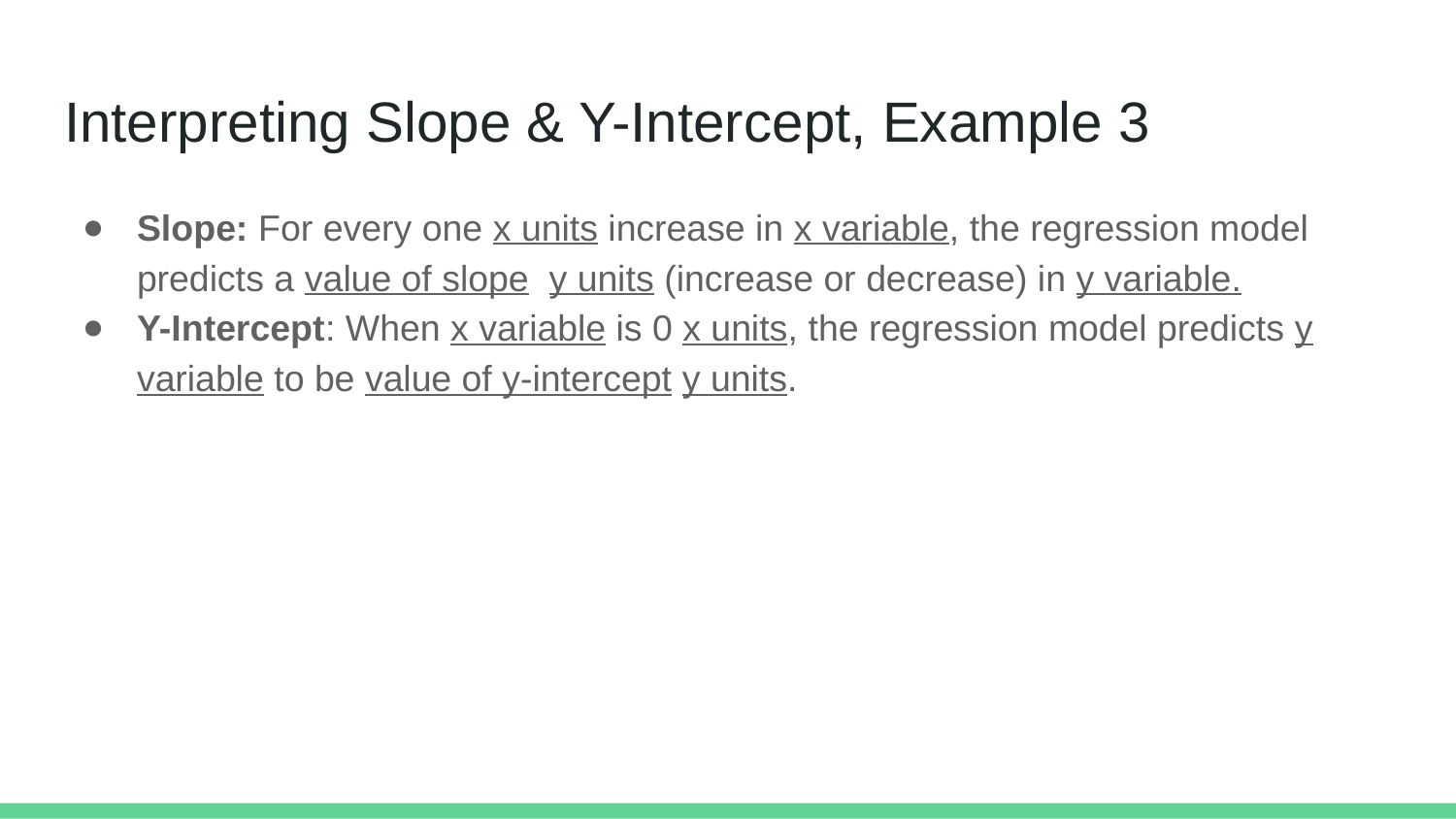

# Interpreting Slope & Y-Intercept, Example 3
Slope: For every one x units increase in x variable, the regression model predicts a value of slope  y units (increase or decrease) in y variable.
Y-Intercept: When x variable is 0 x units, the regression model predicts y variable to be value of y-intercept y units.